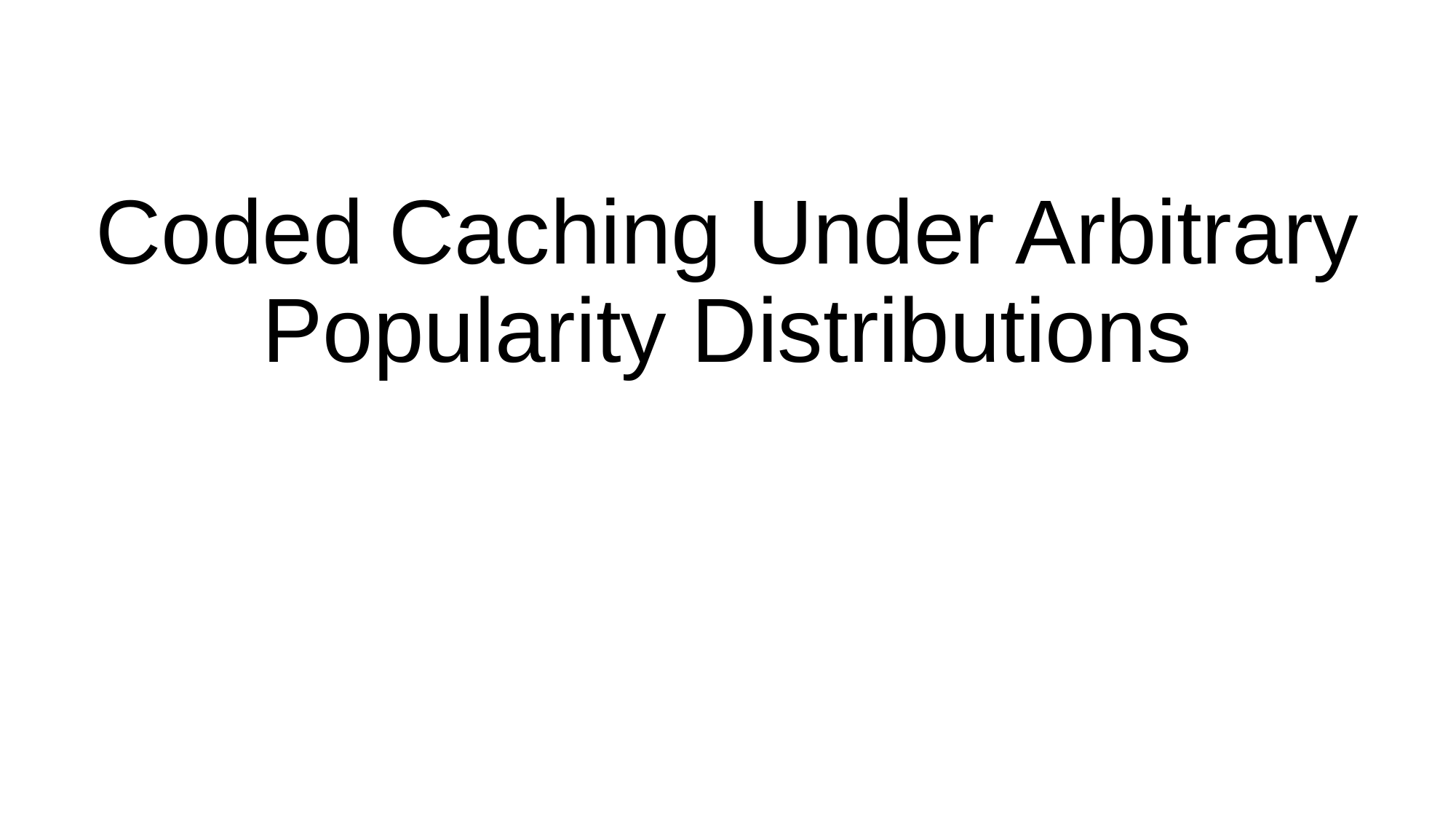

# Coded Caching Under Arbitrary Popularity Distributions